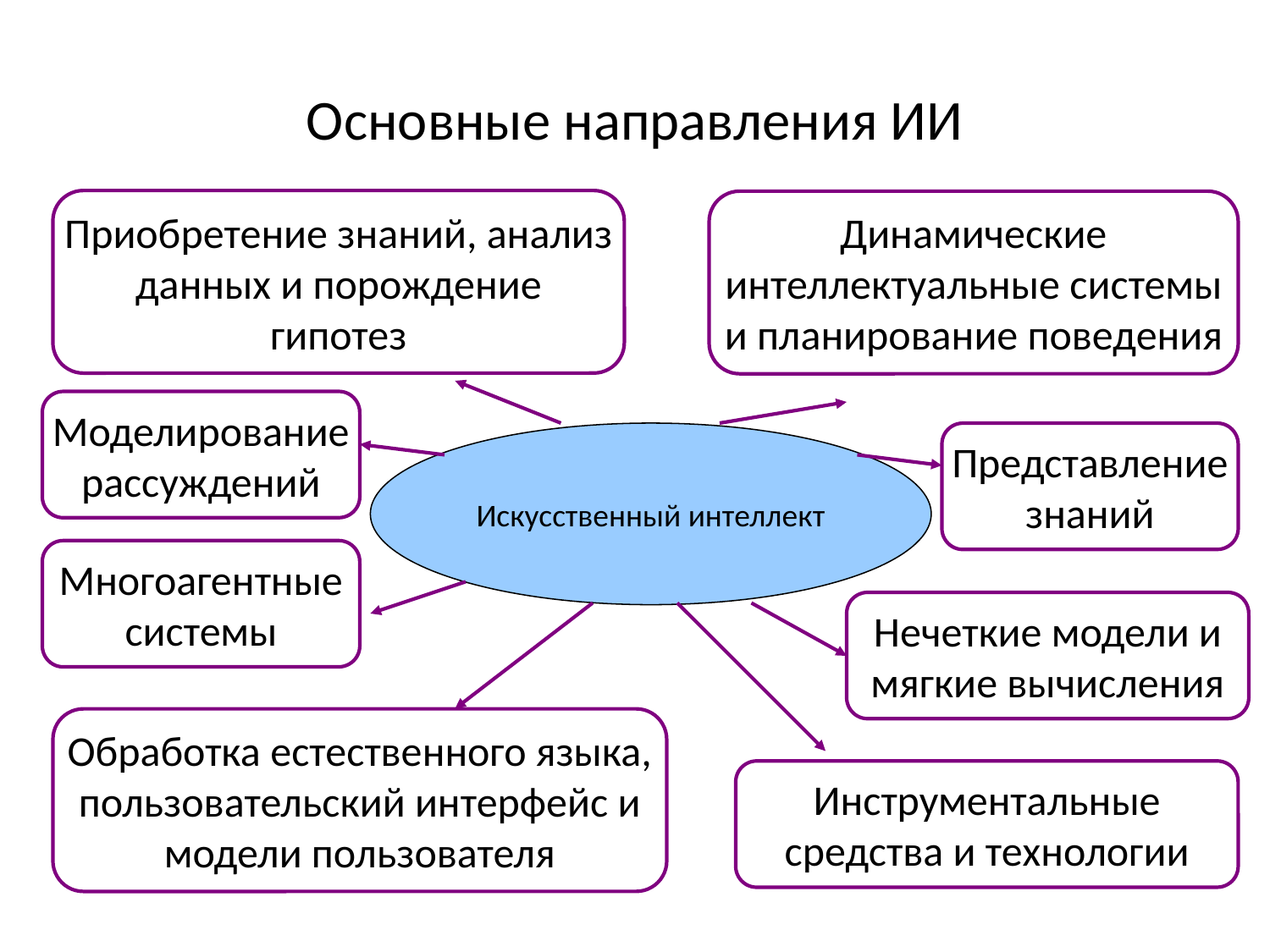

# Основные направления ИИ
Динамические интеллектуальные системы и планирование поведения
Приобретение знаний, анализ данных и порождение гипотез

Моделирование рассуждений

Представление знаний
Искусственный интеллект

Многоагентные системы

Нечеткие модели и мягкие вычисления

Обработка естественного языка, пользовательский интерфейс и модели пользователя
Инструментальные средства и технологии